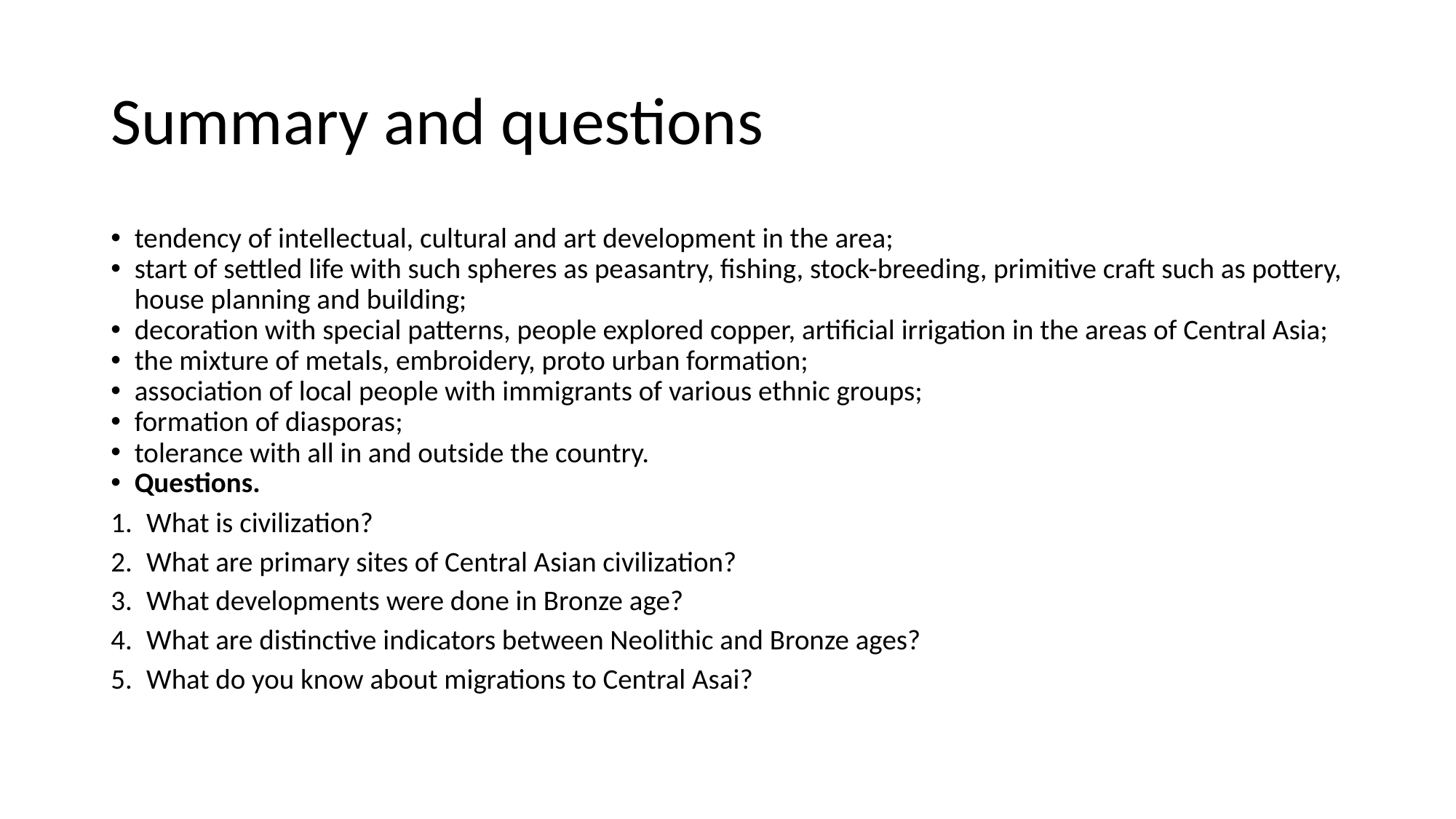

# Summary and questions
tendency of intellectual, cultural and art development in the area;
start of settled life with such spheres as peasantry, fishing, stock-breeding, primitive craft such as pottery, house planning and building;
decoration with special patterns, people explored copper, artificial irrigation in the areas of Central Asia;
the mixture of metals, embroidery, proto urban formation;
association of local people with immigrants of various ethnic groups;
formation of diasporas;
tolerance with all in and outside the country.
Questions.
What is civilization?
What are primary sites of Central Asian civilization?
What developments were done in Bronze age?
What are distinctive indicators between Neolithic and Bronze ages?
What do you know about migrations to Central Asai?